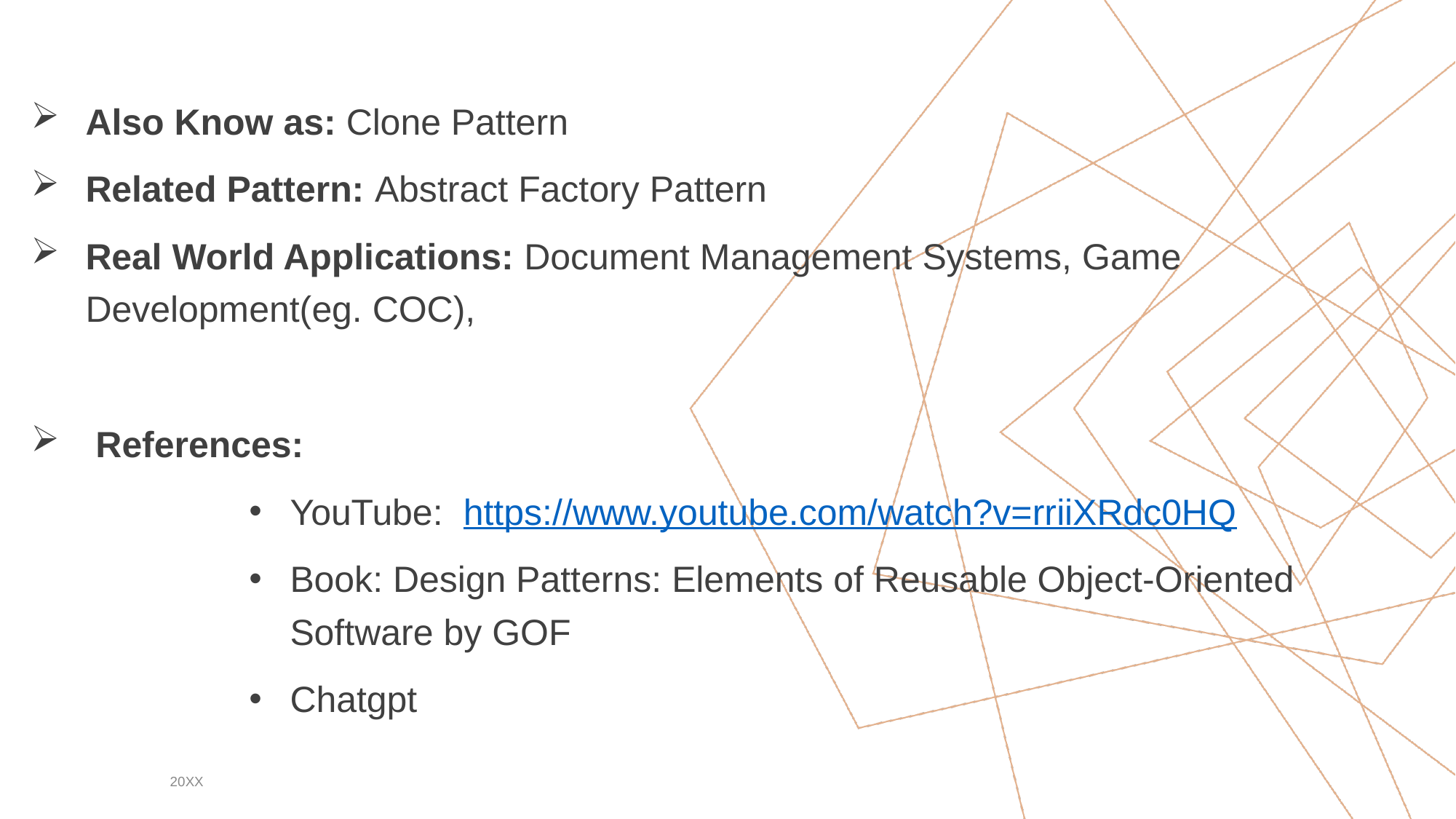

Also Know as: Clone Pattern
Related Pattern: Abstract Factory Pattern
Real World Applications: Document Management Systems, Game Development(eg. COC),

 References:
YouTube:  https://www.youtube.com/watch?v=rriiXRdc0HQ
Book: Design Patterns: Elements of Reusable Object-Oriented Software by GOF
Chatgpt
20XX